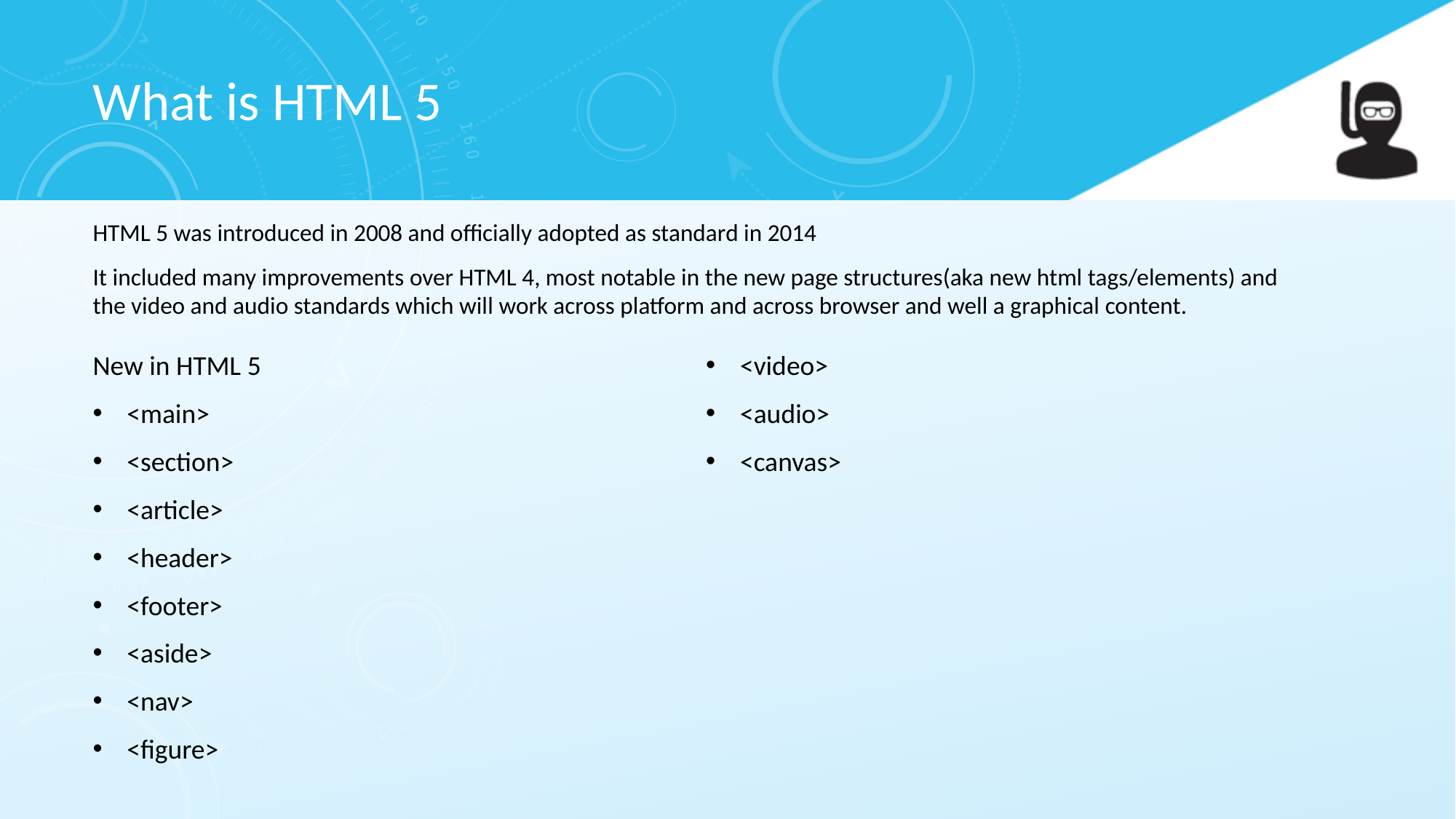

# What is HTML 5
HTML 5 was introduced in 2008 and officially adopted as standard in 2014
It included many improvements over HTML 4, most notable in the new page structures(aka new html tags/elements) and the video and audio standards which will work across platform and across browser and well a graphical content.

New in HTML 5
<main>
<section>
<article>
<header>
<footer>
<aside>
<nav>
<figure>
<video>
<audio>
<canvas>